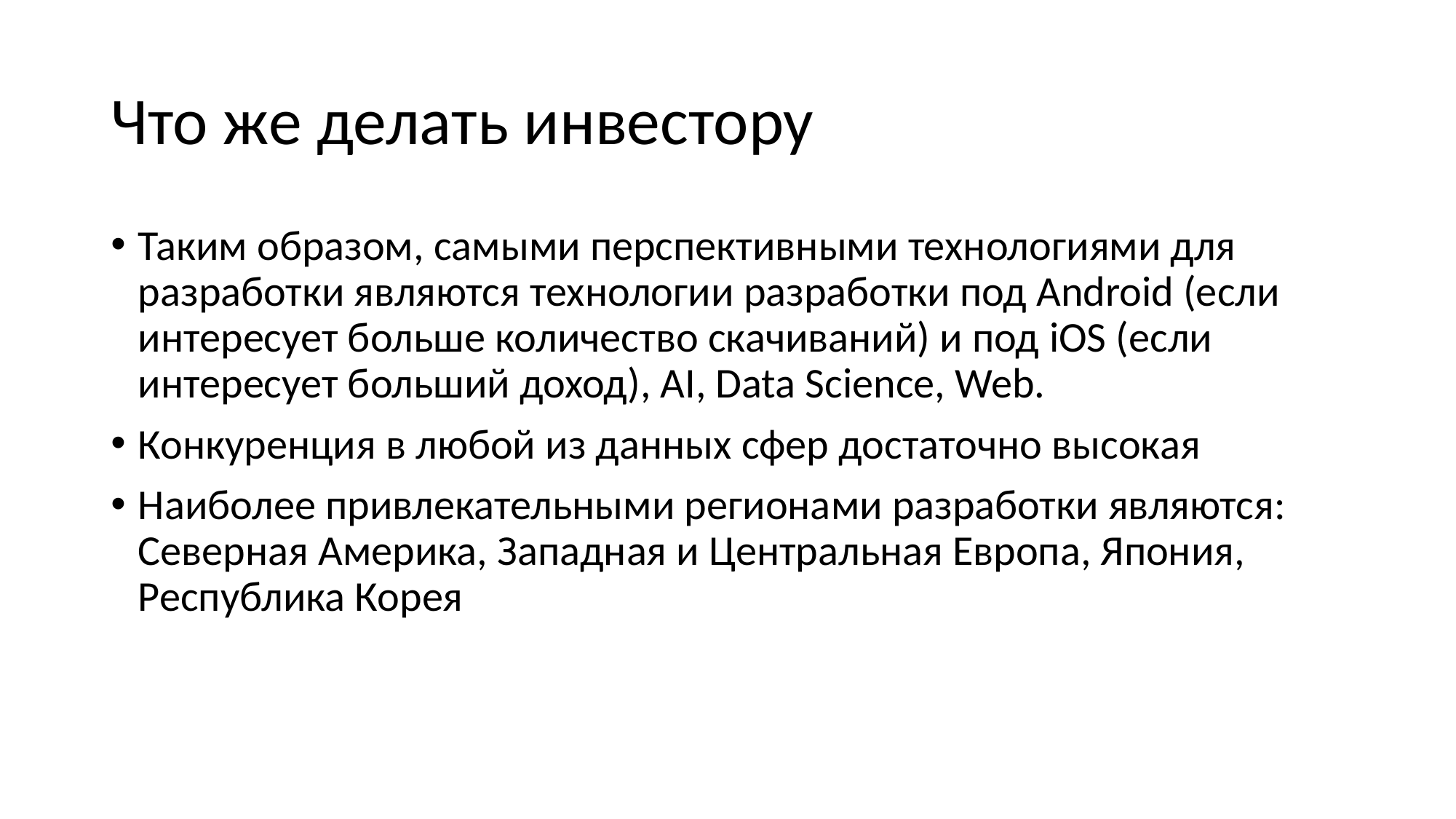

# Что же делать инвестору
Таким образом, самыми перспективными технологиями для разработки являются технологии разработки под Android (если интересует больше количество скачиваний) и под iOS (если интересует больший доход), AI, Data Science, Web.
Конкуренция в любой из данных сфер достаточно высокая
Наиболее привлекательными регионами разработки являются: Северная Америка, Западная и Центральная Европа, Япония, Республика Корея